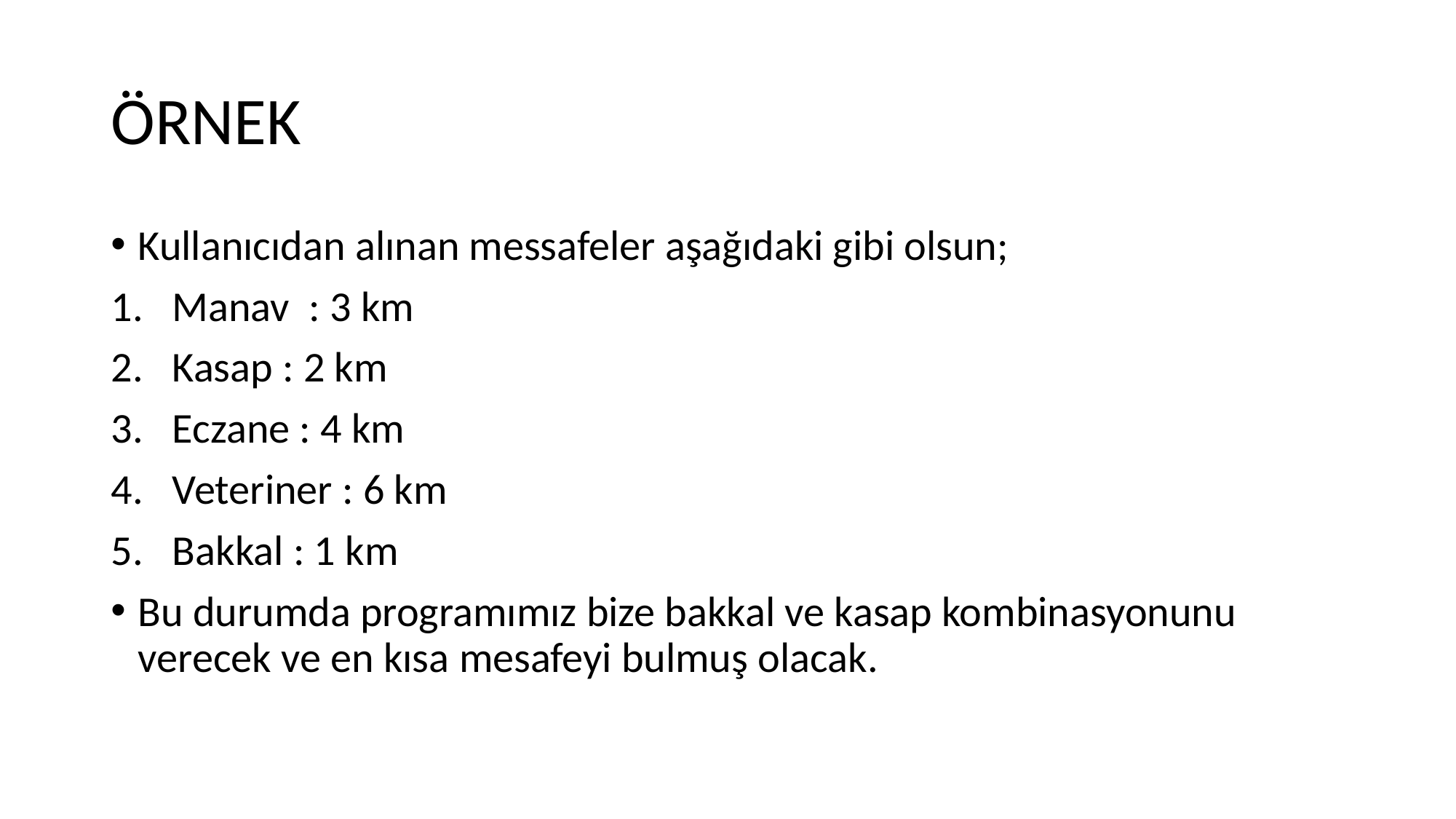

# ÖRNEK
Kullanıcıdan alınan messafeler aşağıdaki gibi olsun;
Manav  : 3 km
Kasap : 2 km
Eczane : 4 km
Veteriner : 6 km
Bakkal : 1 km
Bu durumda programımız bize bakkal ve kasap kombinasyonunu verecek ve en kısa mesafeyi bulmuş olacak.